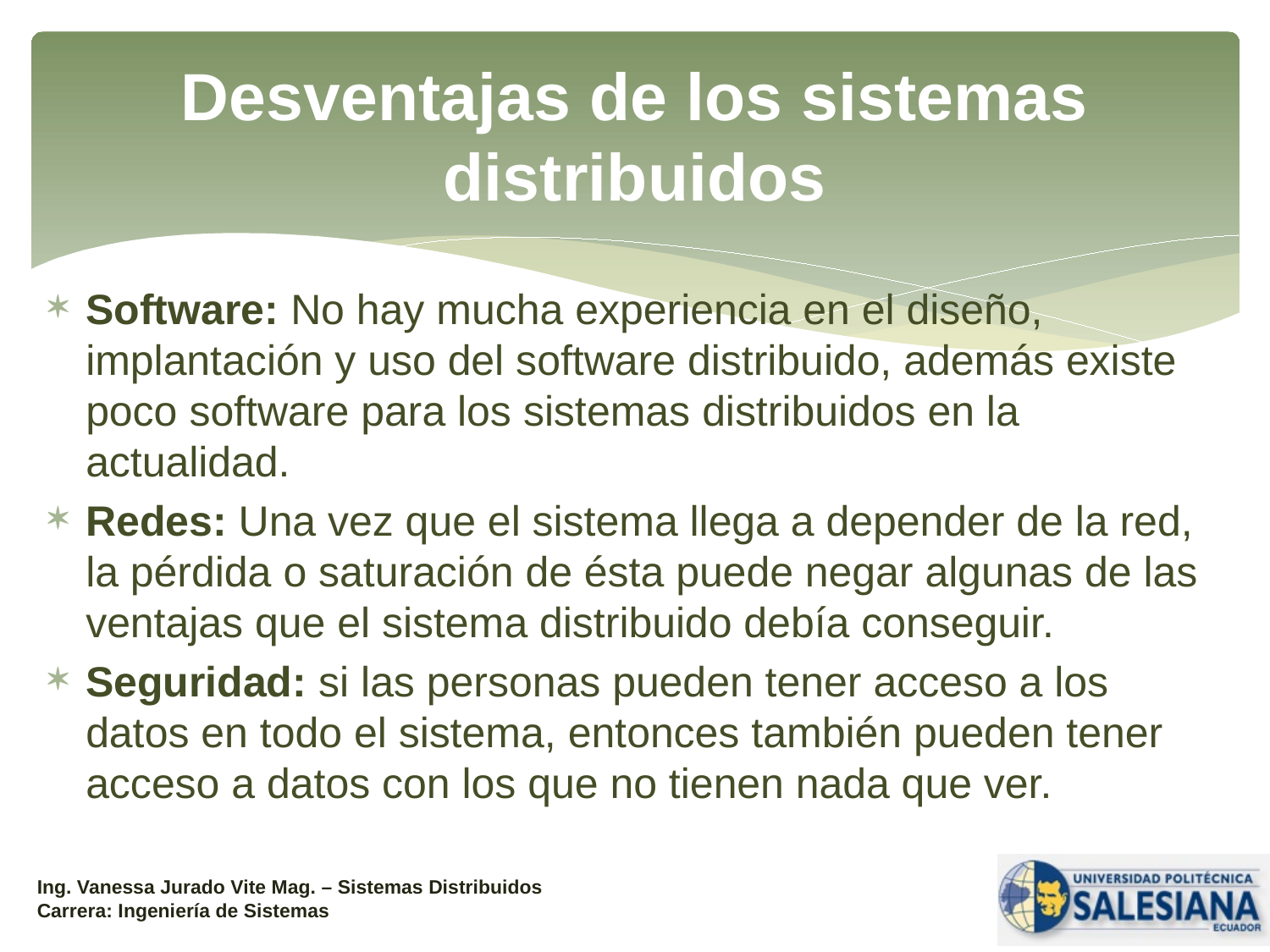

# Desventajas de los sistemas distribuidos
Software: No hay mucha experiencia en el diseño, implantación y uso del software distribuido, además existe poco software para los sistemas distribuidos en la actualidad.
Redes: Una vez que el sistema llega a depender de la red, la pérdida o saturación de ésta puede negar algunas de las ventajas que el sistema distribuido debía conseguir.
Seguridad: si las personas pueden tener acceso a los datos en todo el sistema, entonces también pueden tener acceso a datos con los que no tienen nada que ver.